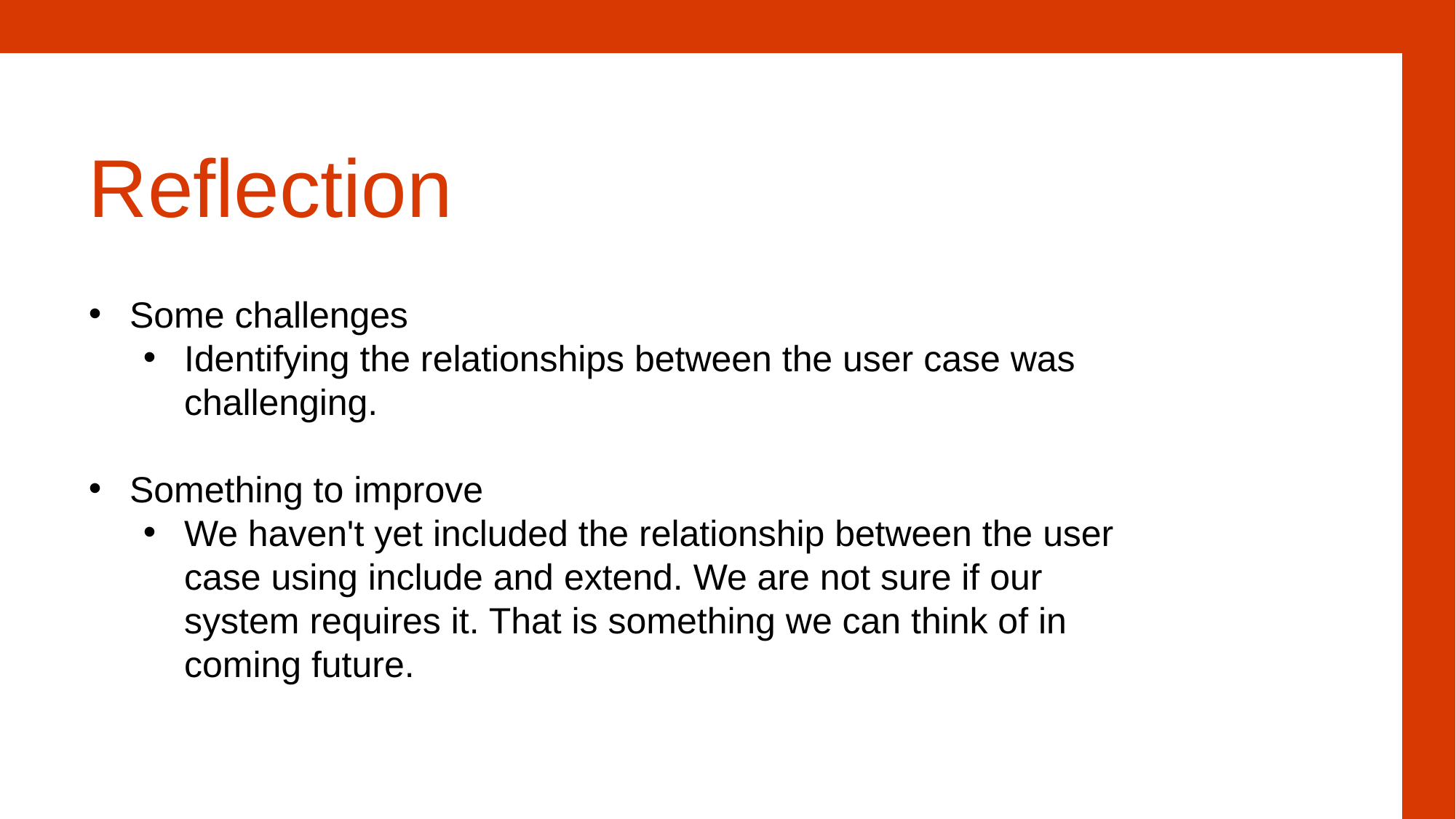

Reflection

Some challenges
Identifying the relationships between the user case was challenging.

Something to improve
We haven't yet included the relationship between the user case using include and extend. We are not sure if our system requires it. That is something we can think of in coming future.